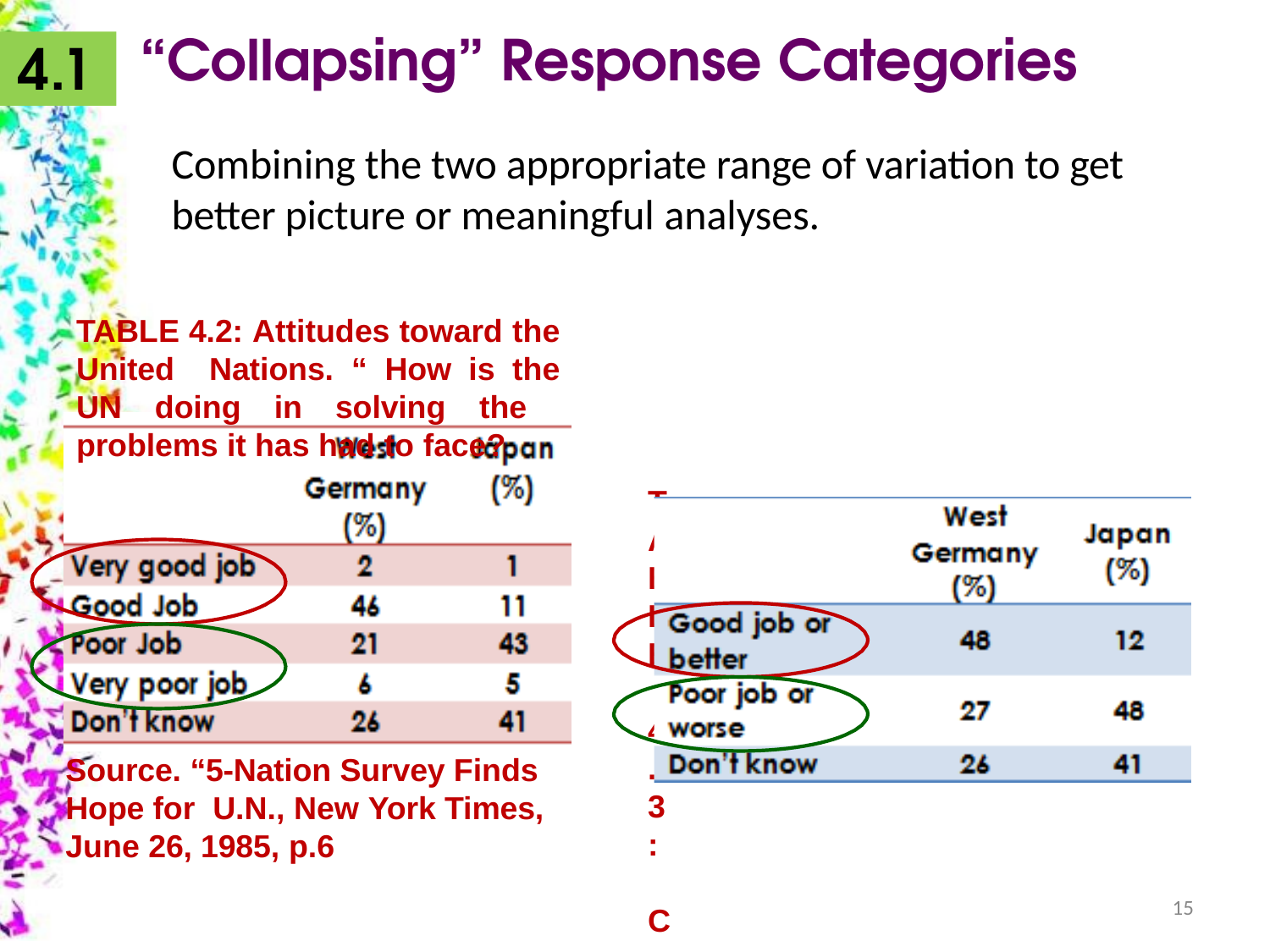

# “Collapsing” Response Categories

4.1
Combining the two appropriate range of variation to get  better picture or meaningful analyses.

TABLE 4.2: Attitudes toward the United  Nations. “ How is the UN doing in solving the  problems it has had to face?
TABLE 4.3:	Collapsing Extreme Categories

Source. “5-Nation Survey Finds Hope for  U.N., New York Times, June 26, 1985, p.6
15